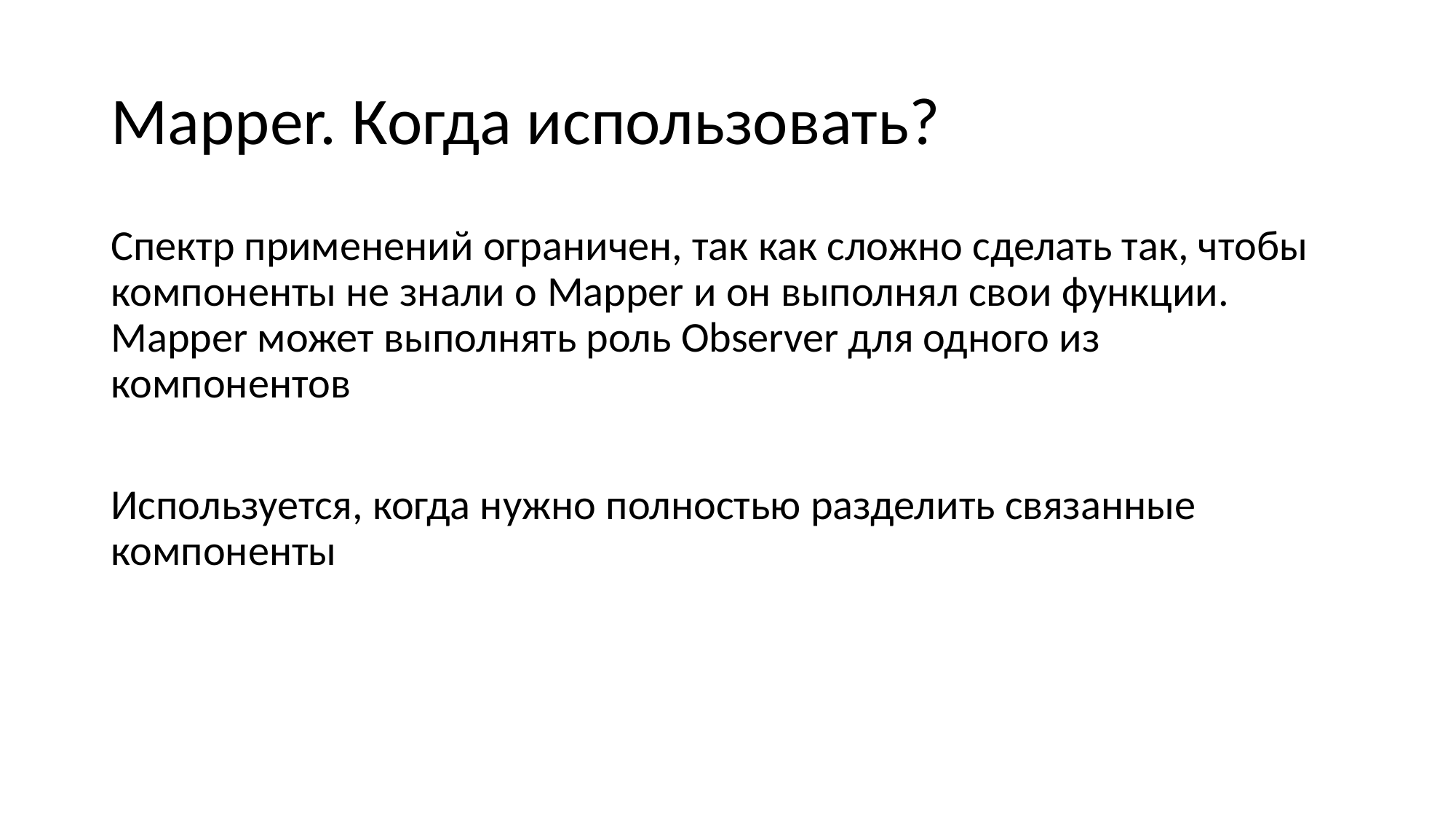

# Mapper. Когда использовать?
Спектр применений ограничен, так как сложно сделать так, чтобы компоненты не знали о Mapper и он выполнял свои функции. Mapper может выполнять роль Observer для одного из компонентов

Используется, когда нужно полностью разделить связанные компоненты